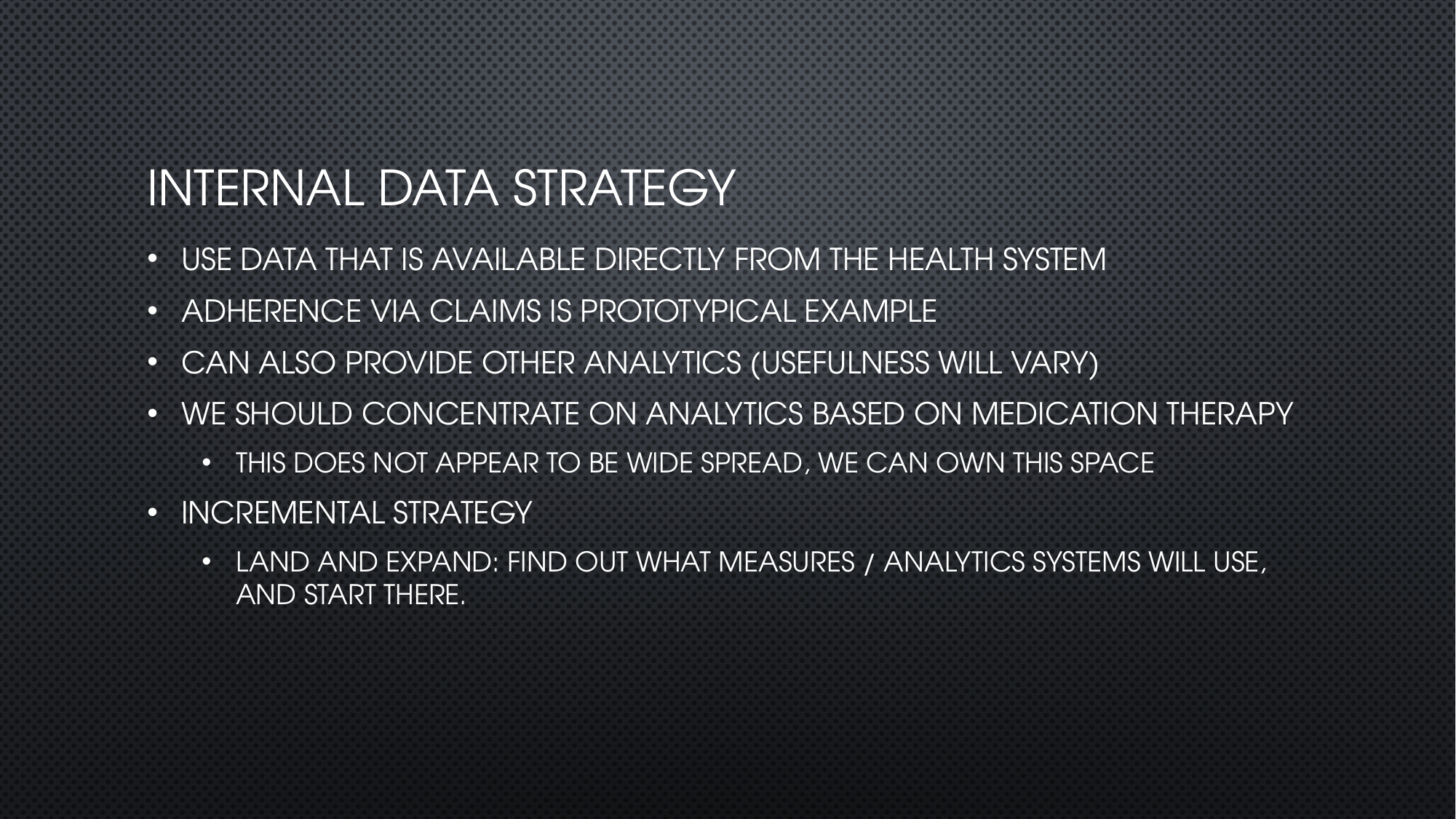

# Internal data strategy
Use data that is available directly from the health system
Adherence via claims is prototypical example
Can also provide other analytics (Usefulness will vary)
We should concentrate on analytics based on medication therapy
This does not appear to be wide spread, we can own this space
Incremental Strategy
Land and Expand: Find out what measures / analytics systems will use, and start there.